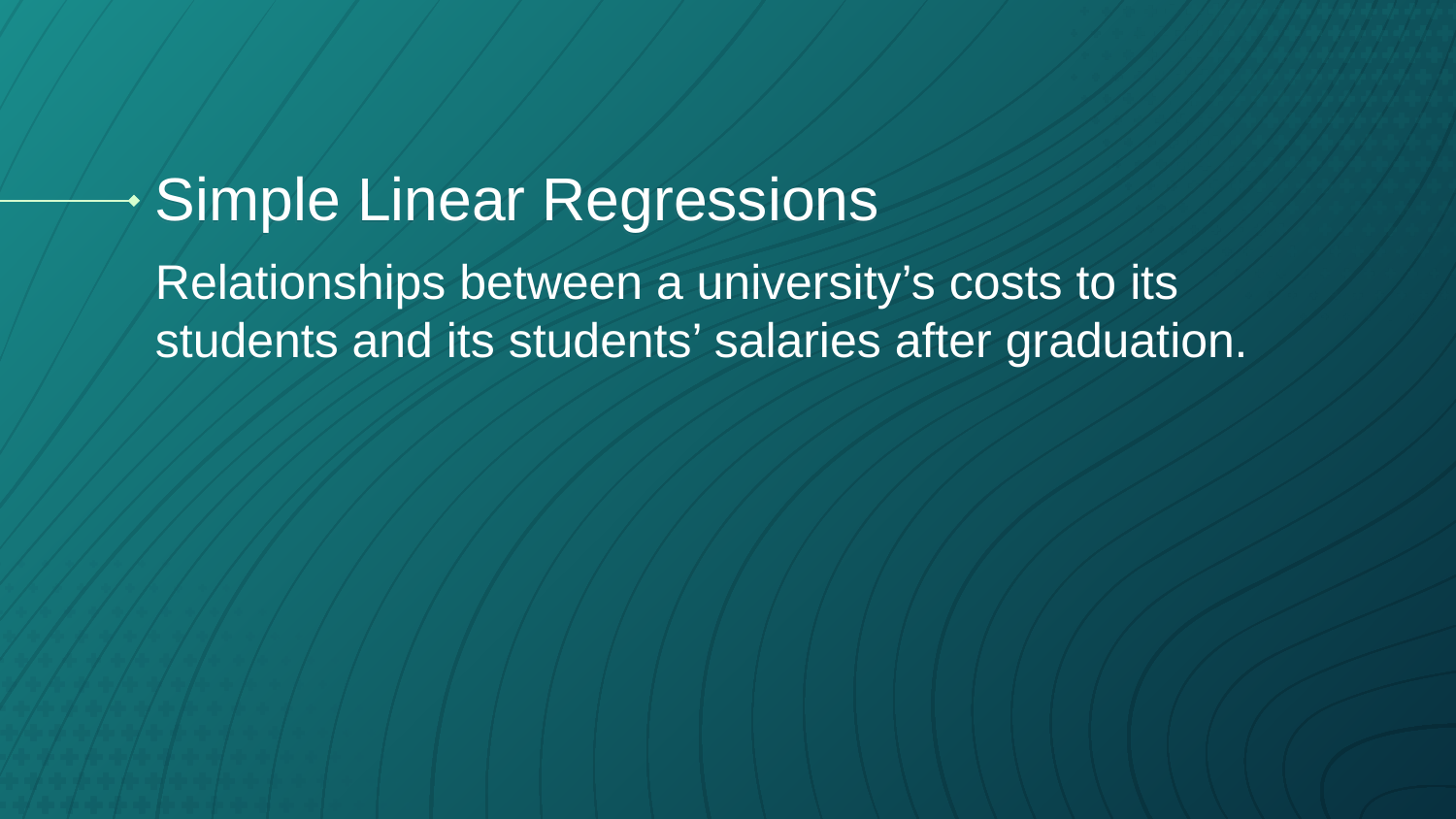

# Simple Linear Regressions
Relationships between a university’s costs to its students and its students’ salaries after graduation.